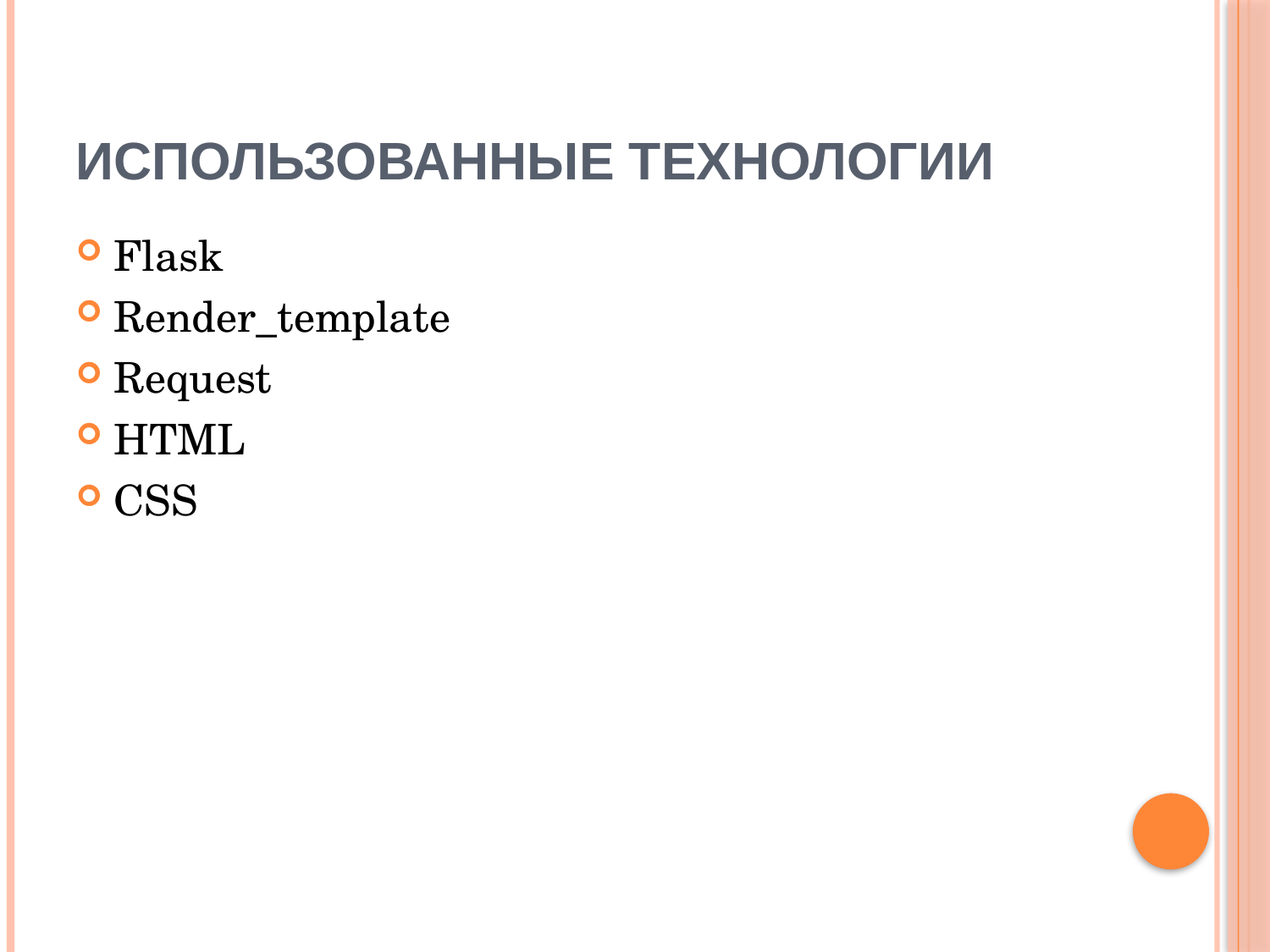

# Использованные технологии
Flask
Render_template
Request
HTML
CSS